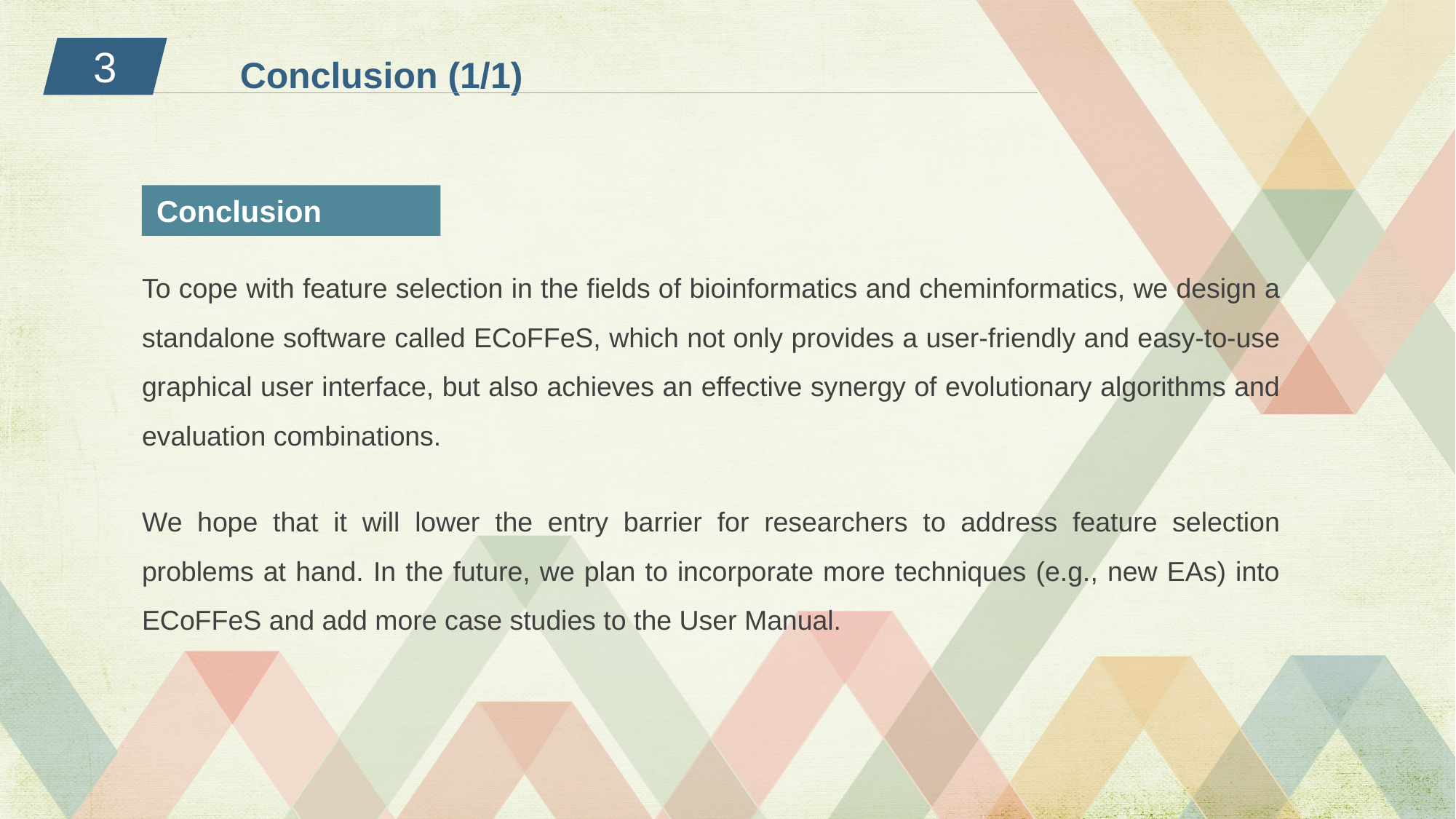

Conclusion (1/1)
3

Conclusion

To cope with feature selection in the fields of bioinformatics and cheminformatics, we design a standalone software called ECoFFeS, which not only provides a user-friendly and easy-to-use graphical user interface, but also achieves an effective synergy of evolutionary algorithms and evaluation combinations.

We hope that it will lower the entry barrier for researchers to address feature selection problems at hand. In the future, we plan to incorporate more techniques (e.g., new EAs) into ECoFFeS and add more case studies to the User Manual.